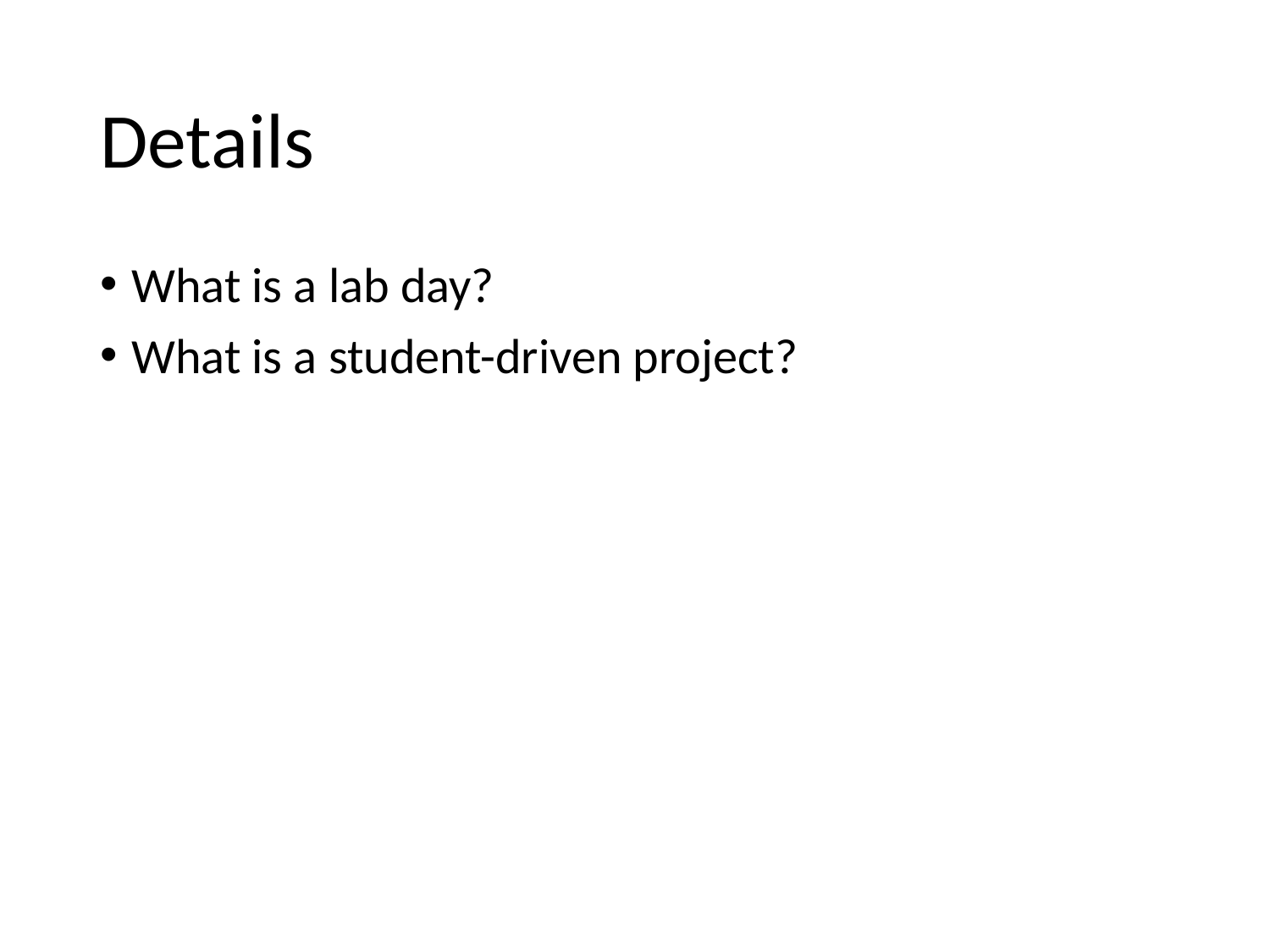

# Details
What is a lab day?
What is a student-driven project?